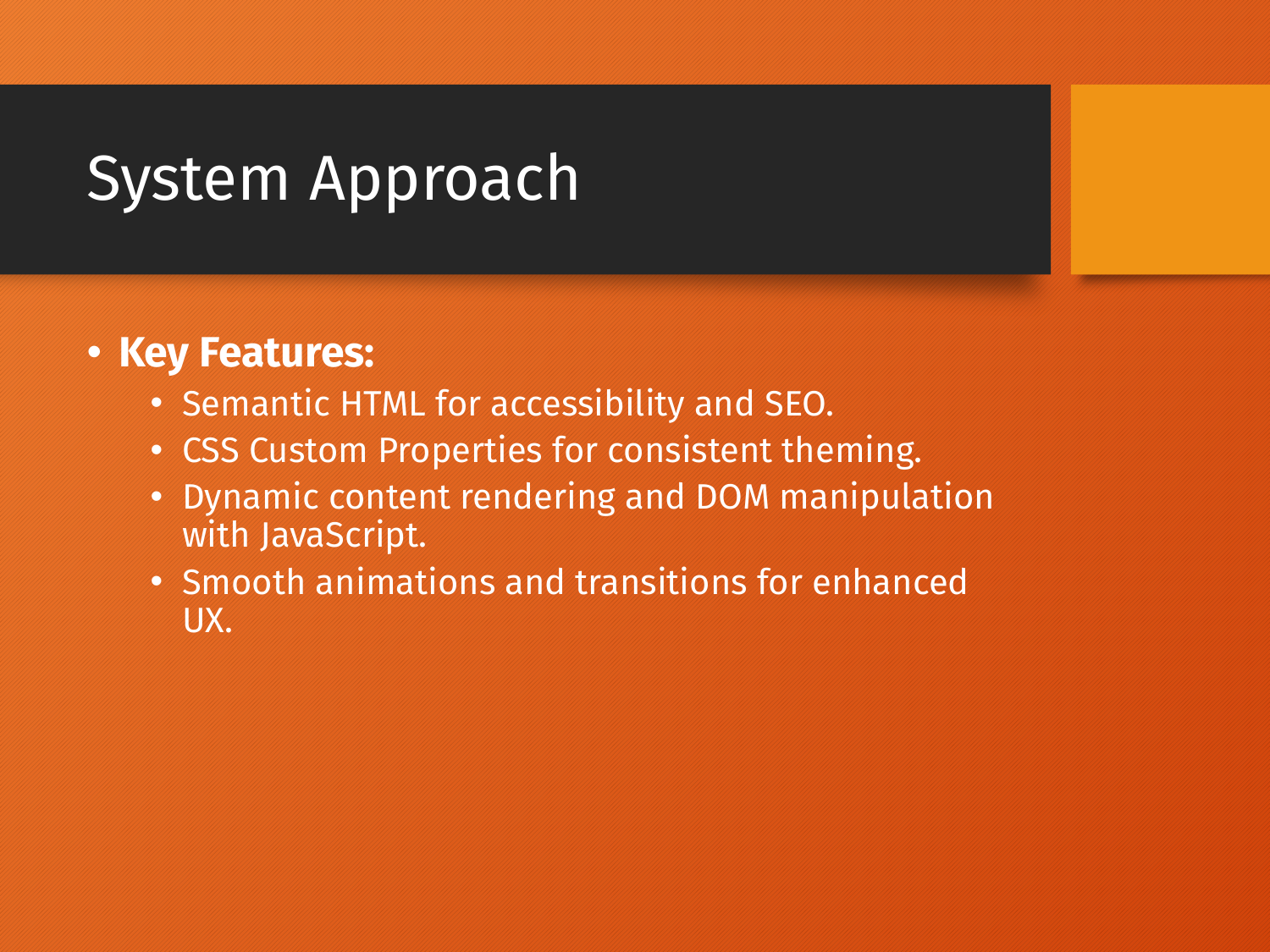

# System Approach
Key Features:
Semantic HTML for accessibility and SEO.
CSS Custom Properties for consistent theming.
Dynamic content rendering and DOM manipulation with JavaScript.
Smooth animations and transitions for enhanced UX.